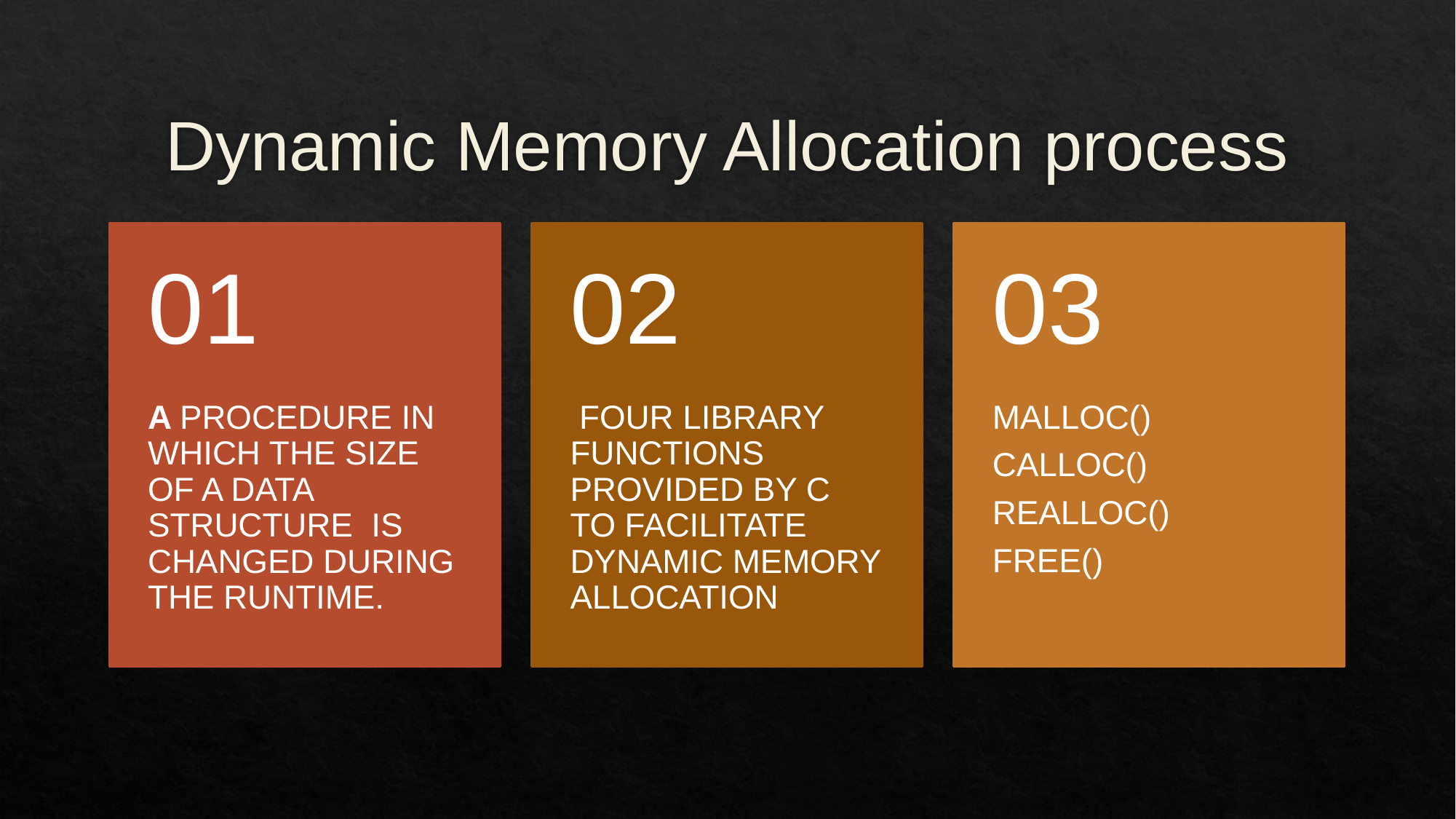

# Dynamic Memory Allocation process
A procedure in which the size of a data structure  is changed during the runtime.
01
 Four library functions provided by C  to facilitate dynamic memory allocation
02
Malloc()
Calloc()
Realloc()
Free()
03